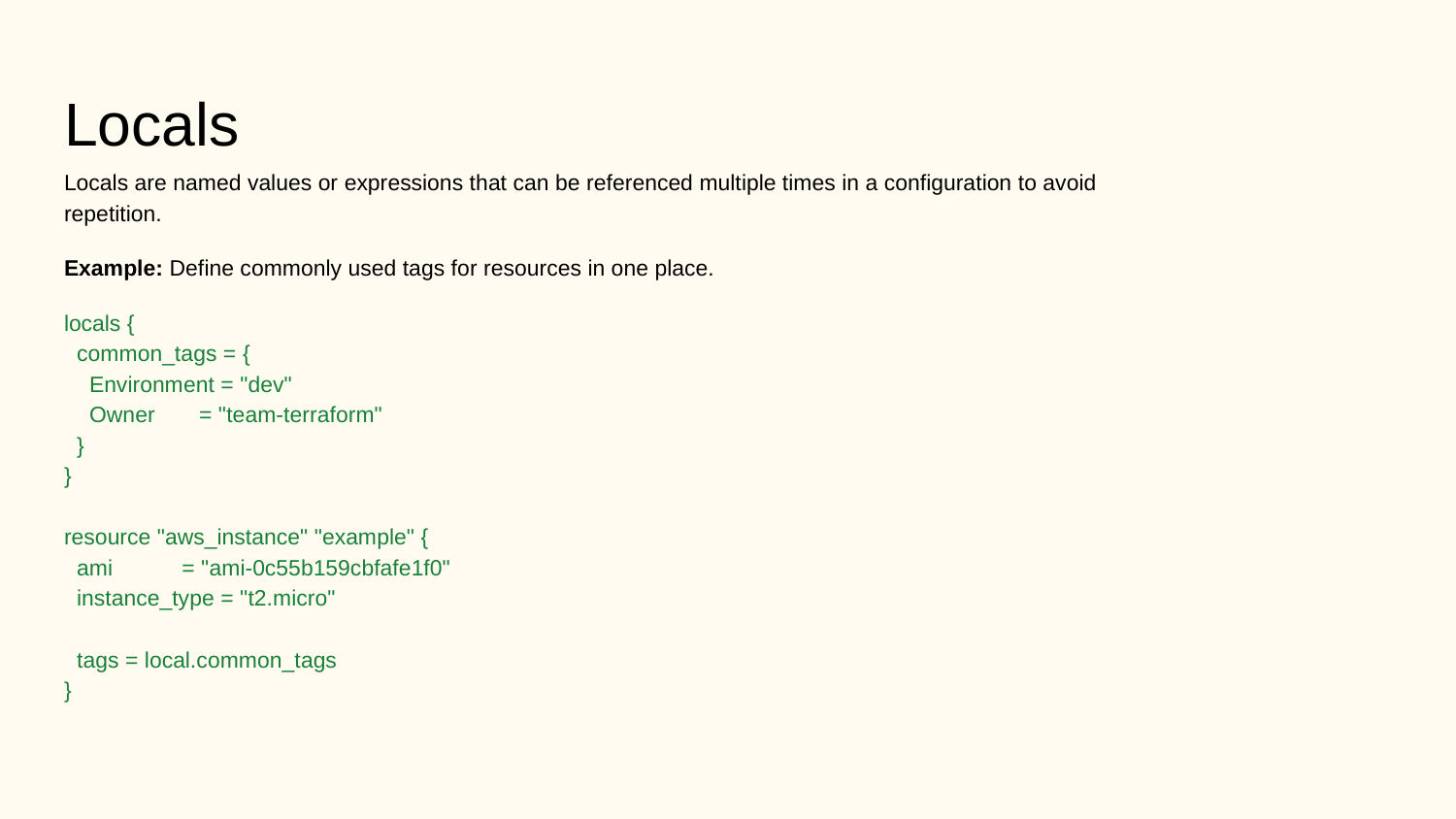

# Locals
Locals are named values or expressions that can be referenced multiple times in a configuration to avoid repetition.
Example: Define commonly used tags for resources in one place.
locals {
  common_tags = {
    Environment = "dev"
    Owner       = "team-terraform"
  }
}

resource "aws_instance" "example" {
  ami           = "ami-0c55b159cbfafe1f0"
  instance_type = "t2.micro"

  tags = local.common_tags
}